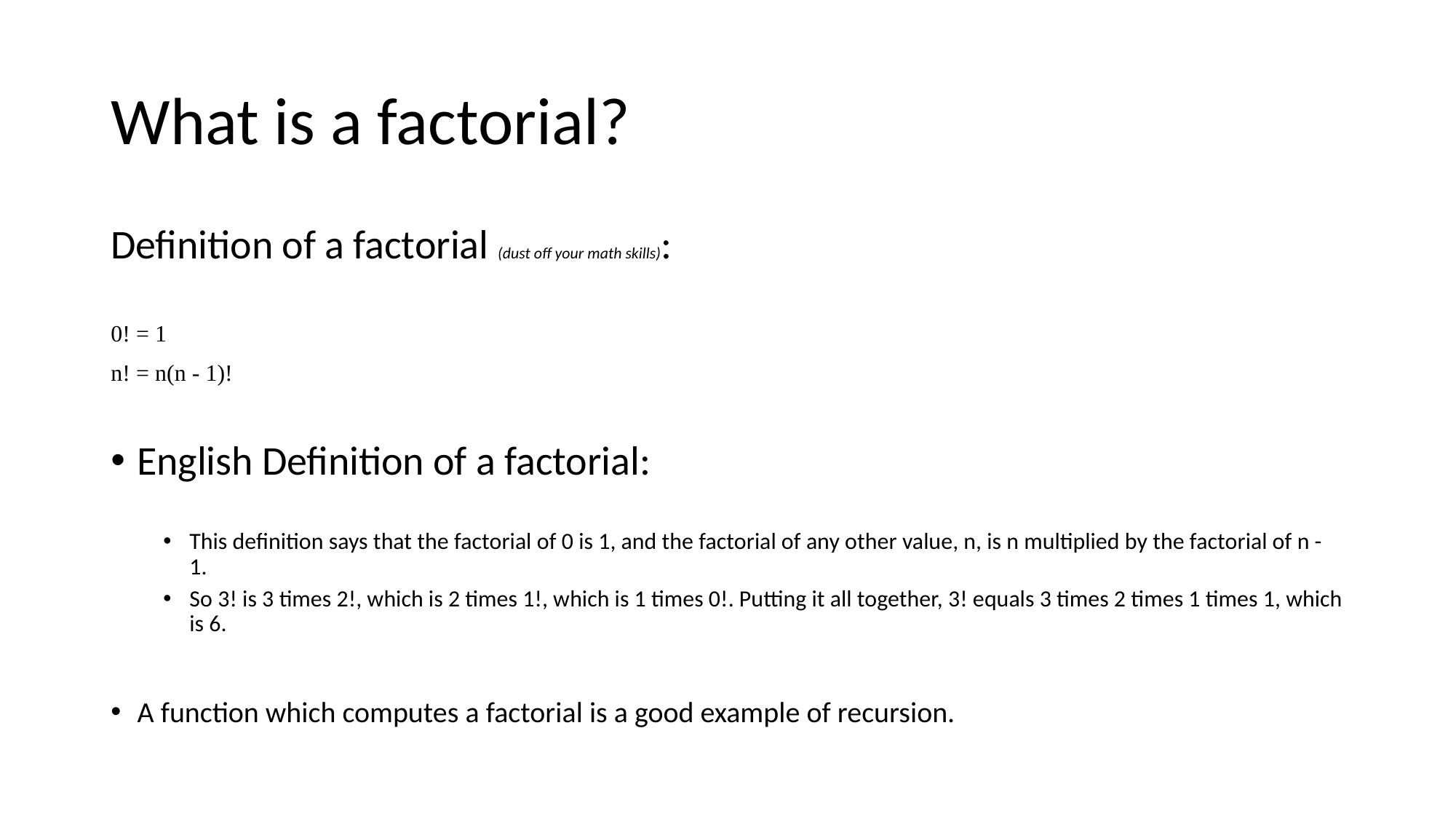

# What is a factorial?
Definition of a factorial (dust off your math skills):

0! = 1
n! = n(n - 1)!

English Definition of a factorial:

This definition says that the factorial of 0 is 1, and the factorial of any other value, n, is n multiplied by the factorial of n - 1.
So 3! is 3 times 2!, which is 2 times 1!, which is 1 times 0!. Putting it all together, 3! equals 3 times 2 times 1 times 1, which is 6.

A function which computes a factorial is a good example of recursion.